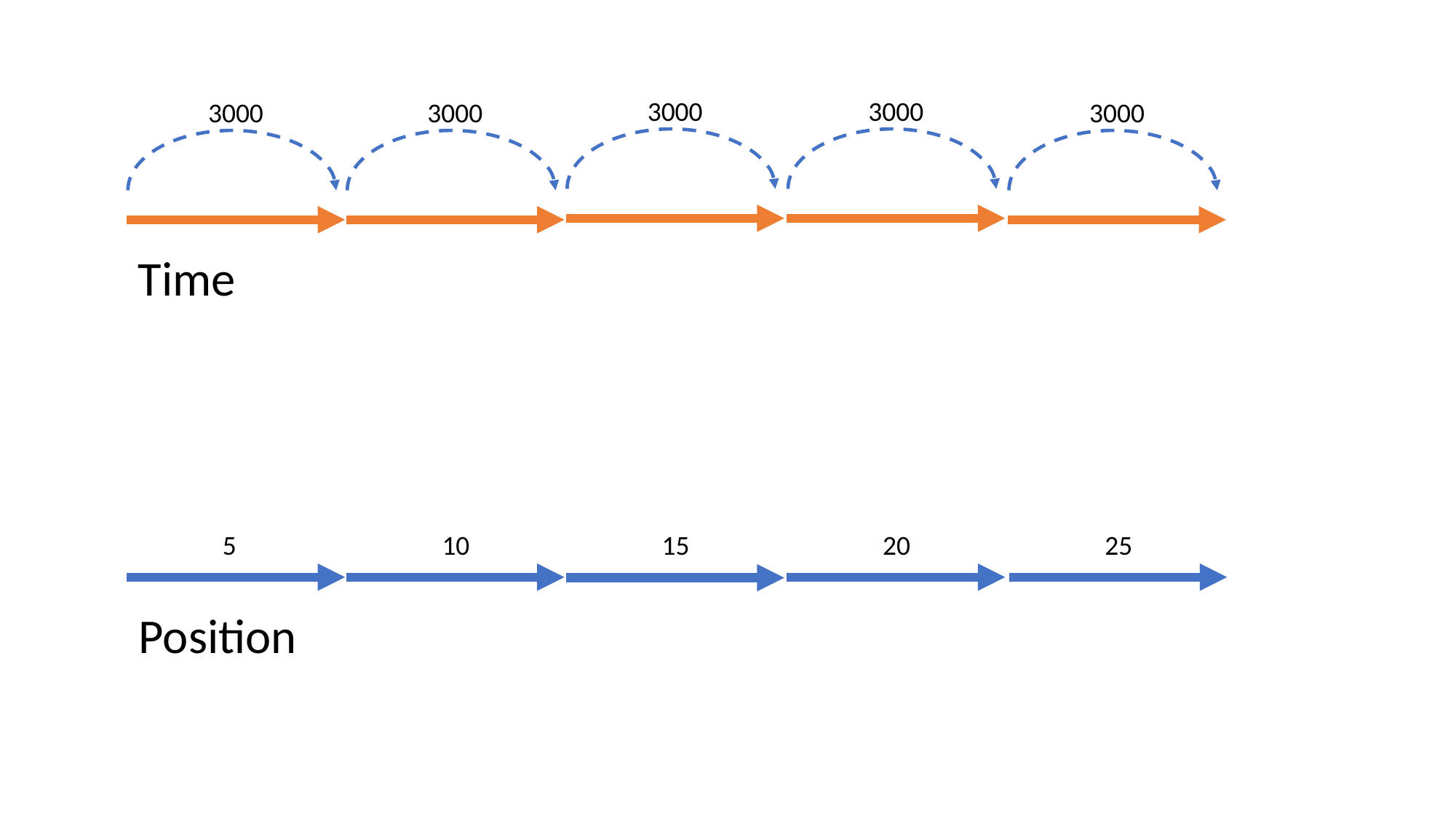

3000

15
3000

20
3000

5
3000

10
3000

25
Time
Position